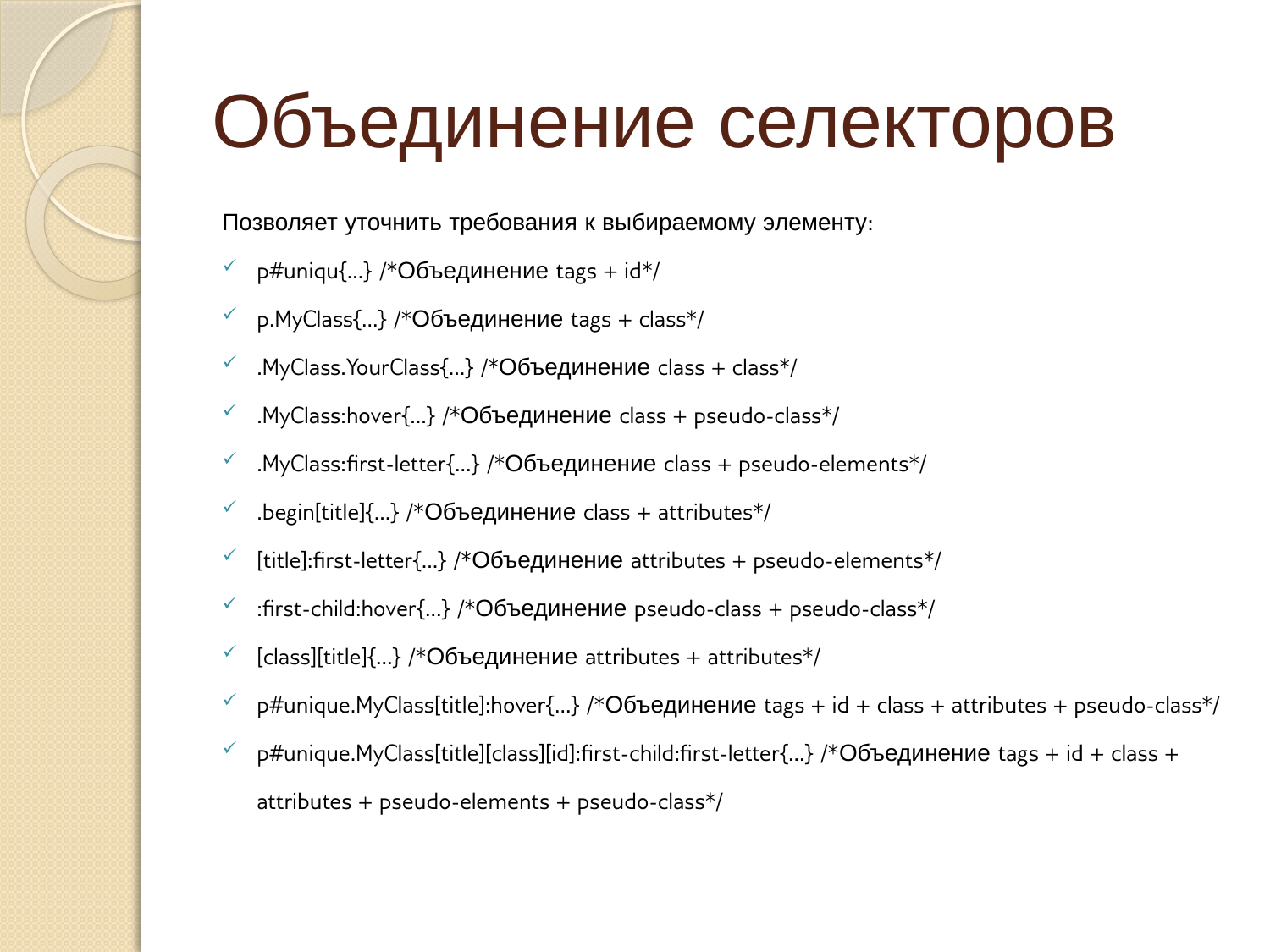

# Объединение селекторов
Позволяет уточнить требования к выбираемому элементу:
p#uniqu{…} /*Объединение tags + id*/
p.MyClass{…} /*Объединение tags + class*/
.MyClass.YourClass{…} /*Объединение class + class*/
.MyClass:hover{…} /*Объединение class + pseudo-class*/
.MyClass:first-letter{…} /*Объединение class + pseudo-elements*/
.begin[title]{…} /*Объединение class + attributes*/
[title]:first-letter{…} /*Объединение attributes + pseudo-elements*/
:first-child:hover{…} /*Объединение pseudo-class + pseudo-class*/
[class][title]{…} /*Объединение attributes + attributes*/
p#unique.MyClass[title]:hover{…} /*Объединение tags + id + class + attributes + pseudo-class*/
p#unique.MyClass[title][class][id]:first-child:first-letter{…} /*Объединение tags + id + class + attributes + pseudo-elements + pseudo-class*/